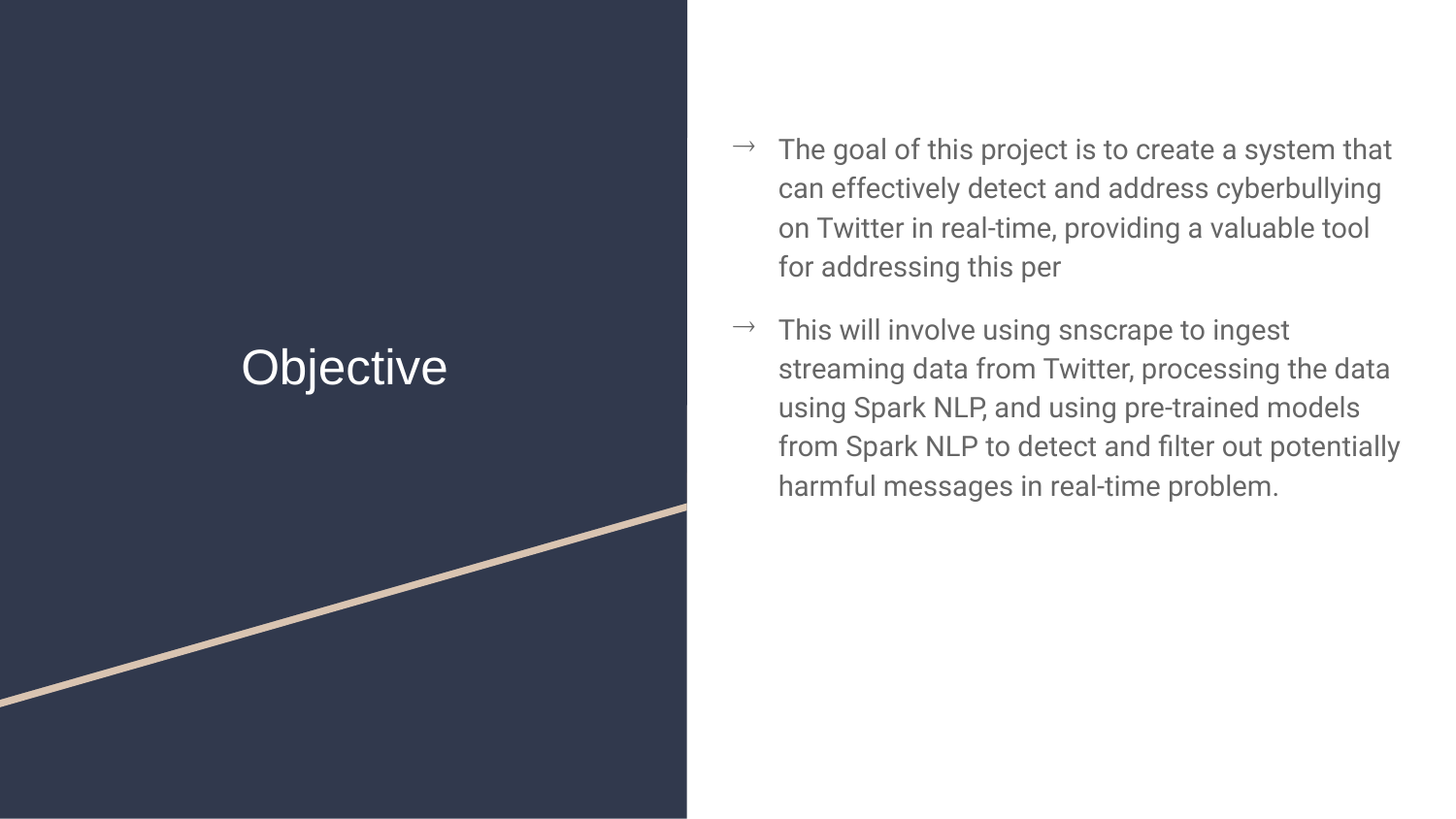

The goal of this project is to create a system that can effectively detect and address cyberbullying on Twitter in real-time, providing a valuable tool for addressing this per
This will involve using snscrape to ingest streaming data from Twitter, processing the data using Spark NLP, and using pre-trained models from Spark NLP to detect and filter out potentially harmful messages in real-time problem.
# Objective